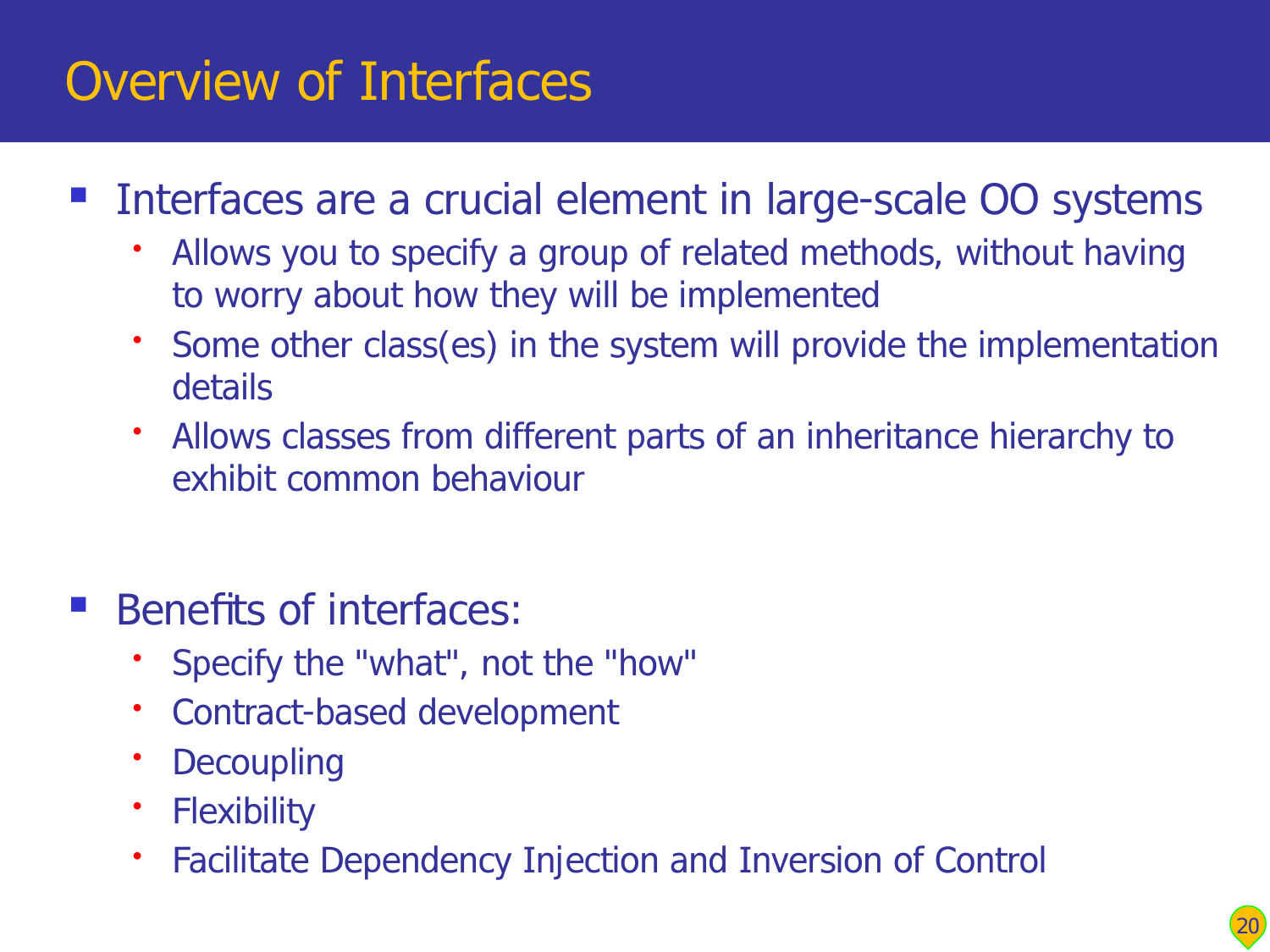

# Overview of Interfaces
Interfaces are a crucial element in large-scale OO systems
Allows you to specify a group of related methods, without having to worry about how they will be implemented
Some other class(es) in the system will provide the implementation details
Allows classes from different parts of an inheritance hierarchy to exhibit common behaviour

Benefits of interfaces:
Specify the "what", not the "how"
Contract-based development
Decoupling
Flexibility
Facilitate Dependency Injection and Inversion of Control

20